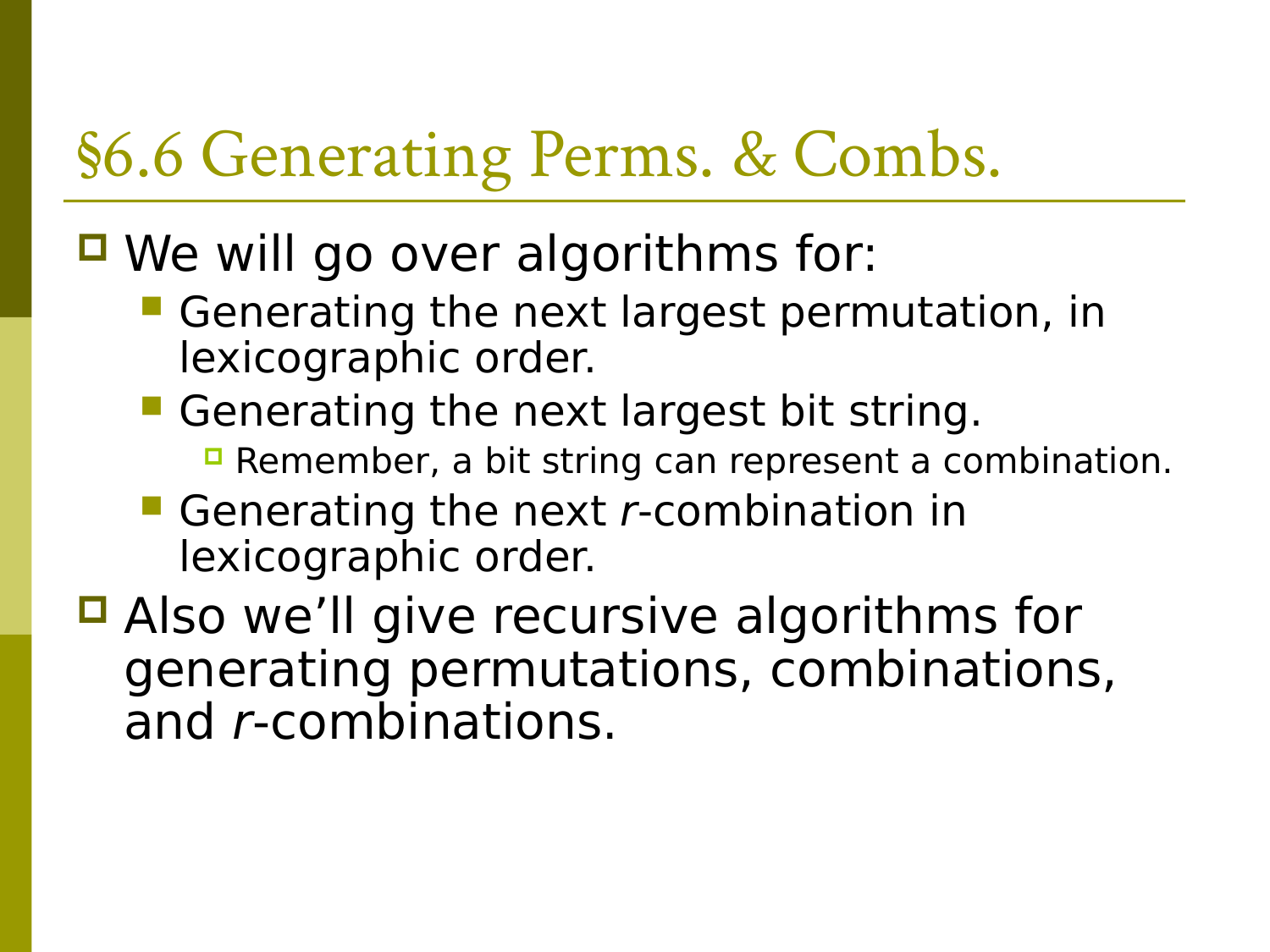

# §6.6 Generating Perms. & Combs.
We will go over algorithms for:
Generating the next largest permutation, in lexicographic order.
Generating the next largest bit string.
Remember, a bit string can represent a combination.
Generating the next r-combination in lexicographic order.
Also we’ll give recursive algorithms for generating permutations, combinations, and r-combinations.